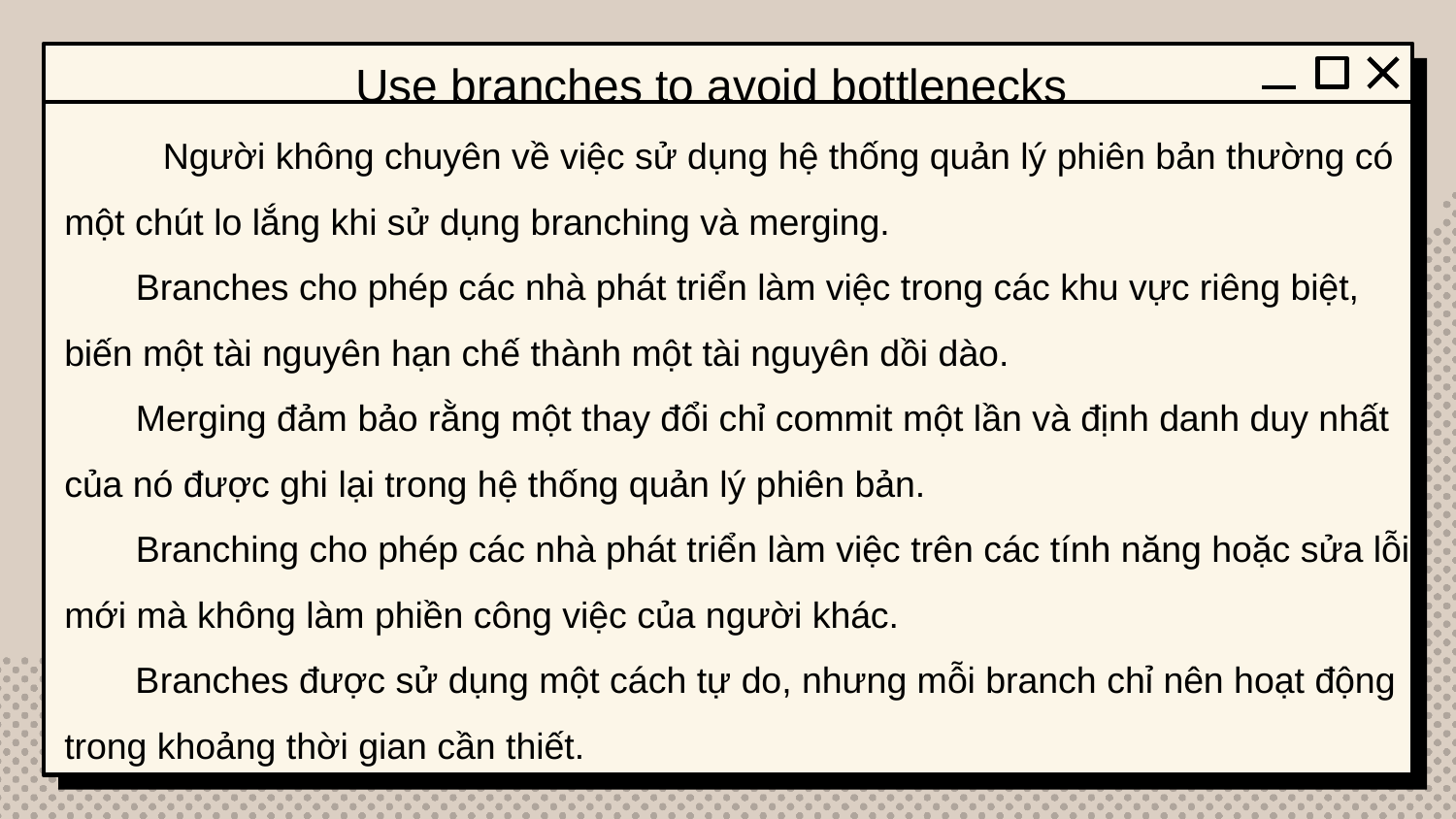

# Use branches to avoid bottlenecks Người không chuyên về việc sử dụng hệ thống quản lý phiên bản thường có một chút lo lắng khi sử dụng branching và merging. Branches cho phép các nhà phát triển làm việc trong các khu vực riêng biệt, biến một tài nguyên hạn chế thành một tài nguyên dồi dào. Merging đảm bảo rằng một thay đổi chỉ commit một lần và định danh duy nhất của nó được ghi lại trong hệ thống quản lý phiên bản. Branching cho phép các nhà phát triển làm việc trên các tính năng hoặc sửa lỗi mới mà không làm phiền công việc của người khác. Branches được sử dụng một cách tự do, nhưng mỗi branch chỉ nên hoạt động trong khoảng thời gian cần thiết.